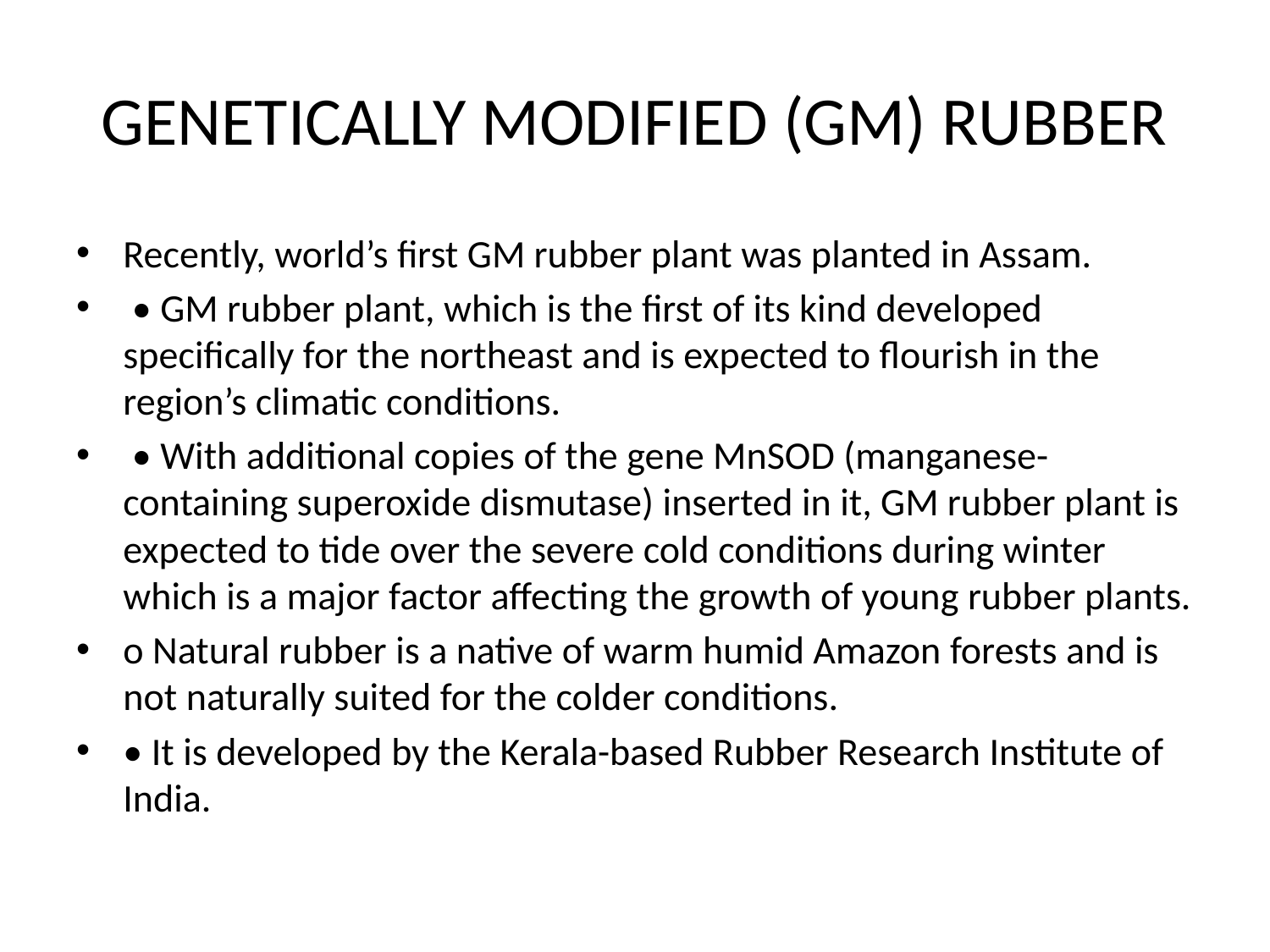

# GENETICALLY MODIFIED (GM) RUBBER
Recently, world’s first GM rubber plant was planted in Assam.
 • GM rubber plant, which is the first of its kind developed specifically for the northeast and is expected to flourish in the region’s climatic conditions.
 • With additional copies of the gene MnSOD (manganese-containing superoxide dismutase) inserted in it, GM rubber plant is expected to tide over the severe cold conditions during winter which is a major factor affecting the growth of young rubber plants.
o Natural rubber is a native of warm humid Amazon forests and is not naturally suited for the colder conditions.
• It is developed by the Kerala-based Rubber Research Institute of India.